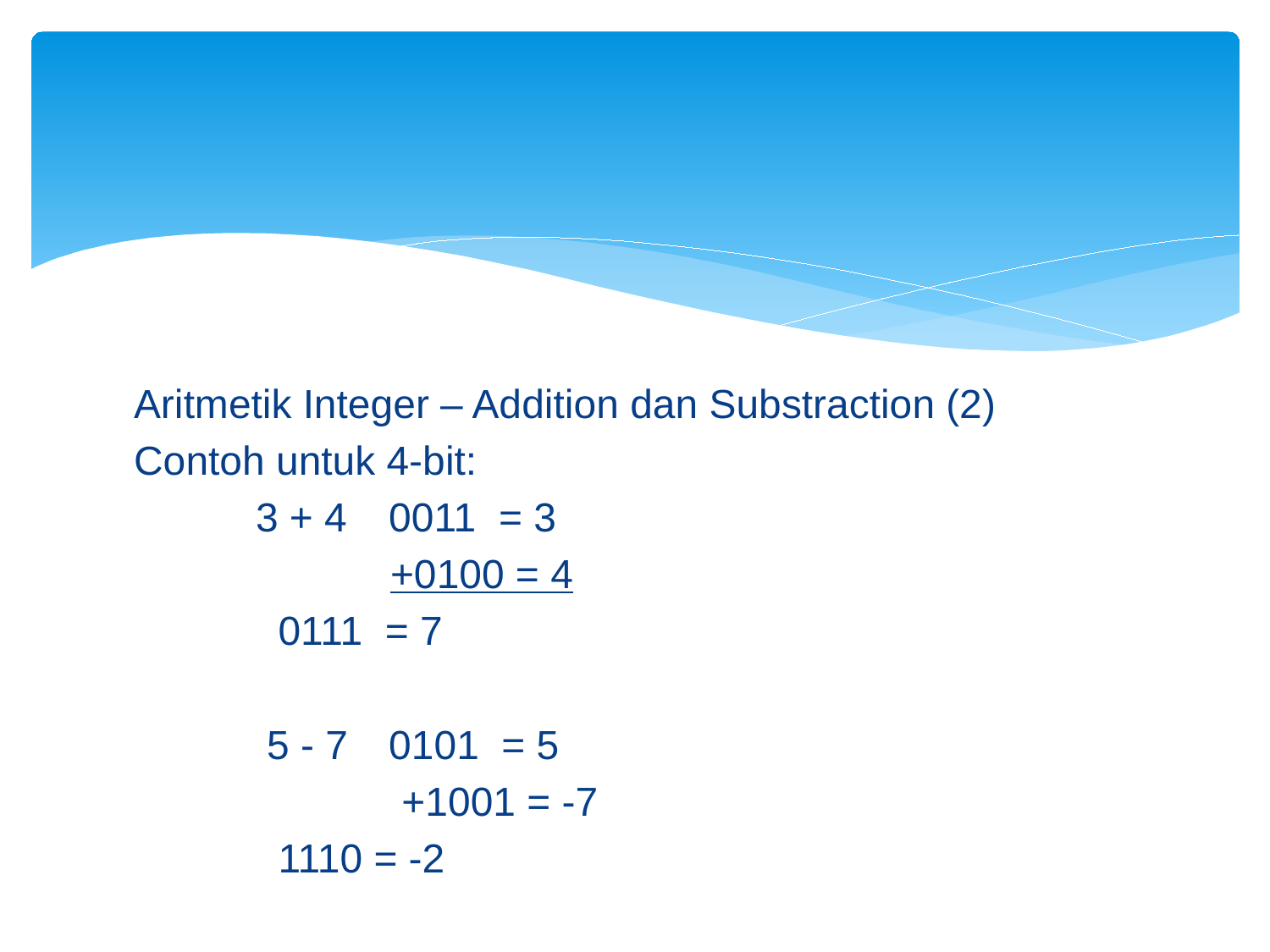

#
Aritmetik Integer – Addition dan Substraction (2)
Contoh untuk 4-bit:
	3 + 4 		 0011  = 3
		            +0100 = 4
			  0111  = 7

	 5 - 7 		 0101  = 5
		             +1001 = -7
			  1110 = -2